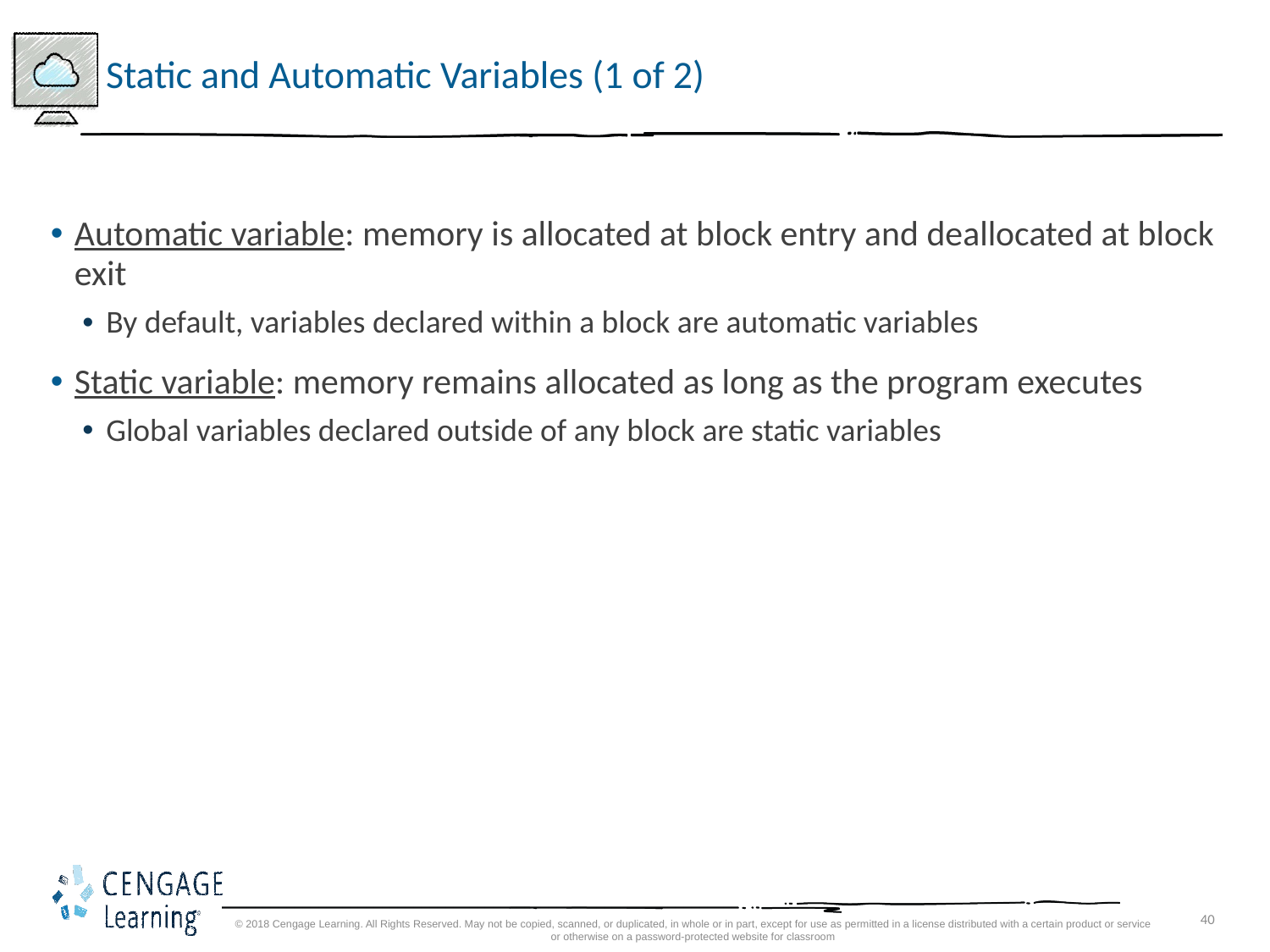

# Static and Automatic Variables (1 of 2)
Automatic variable: memory is allocated at block entry and deallocated at block exit
By default, variables declared within a block are automatic variables
Static variable: memory remains allocated as long as the program executes
Global variables declared outside of any block are static variables

© 2018 Cengage Learning. All Rights Reserved. May not be copied, scanned, or duplicated, in whole or in part, except for use as permitted in a license distributed with a certain product or service or otherwise on a password-protected website for classroom